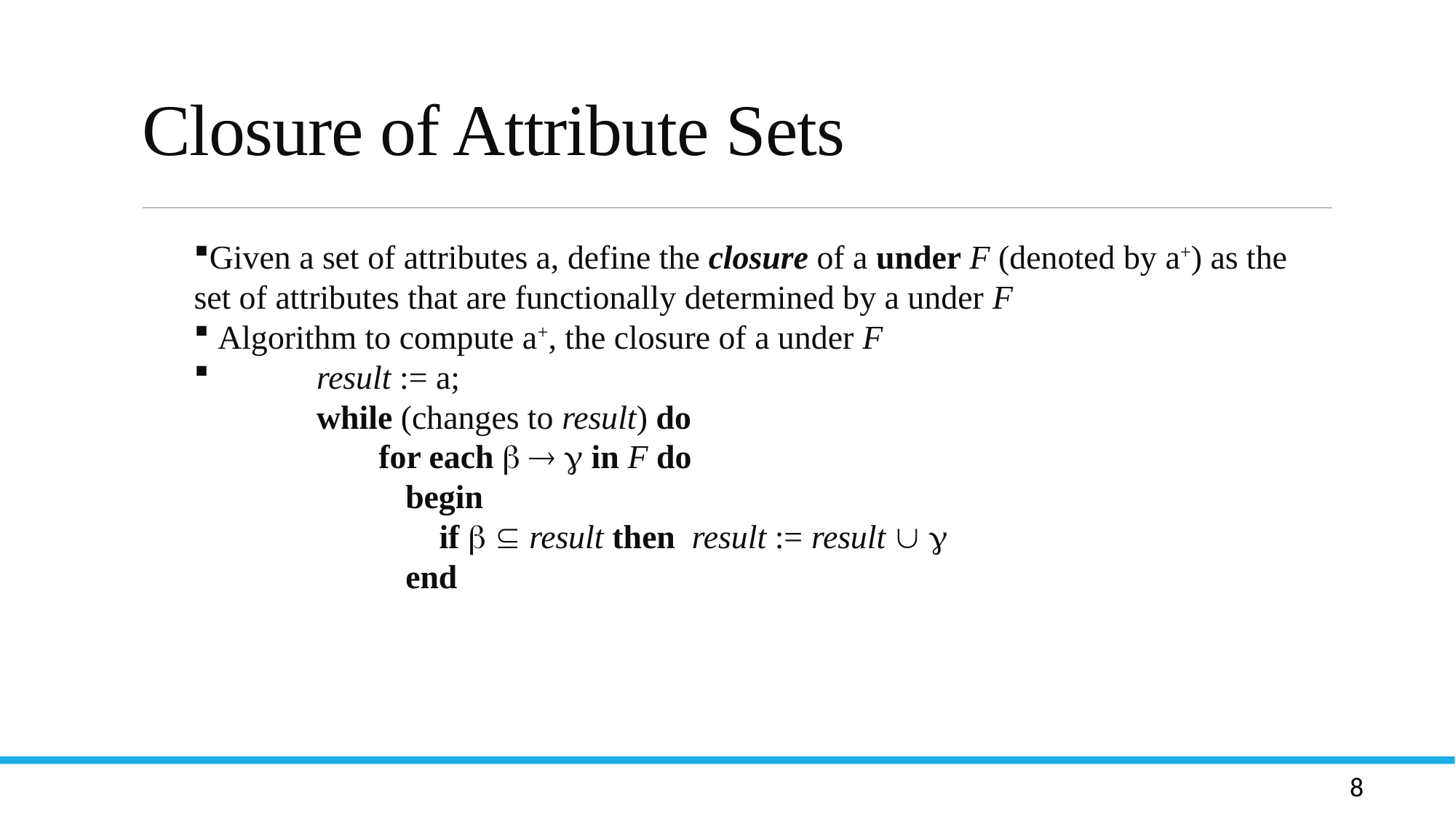

# Closure of Attribute Sets
Let R be a relation schema and let R1 and R2 form a decomposition of R . That is R = R1  U R2
We say that the decomposition if there is no loss of information by replacing  R with the two relation schemas R1  U R2
Formally,
             ∏ R1 (r)     ∏ R2 (r) = r
And,  conversely a decomposition is lossy if
     r  ⊂  ∏ R1 (r)     ∏ R2 (r) = r

Given a set of attributes a, define the closure of a under F (denoted by a+) as the set of attributes that are functionally determined by a under F
 Algorithm to compute a+, the closure of a under F
      	result := a;
	while (changes to result) do
		for each β → γ in F do
			begin
				if β ⊆ result then  result := result ∪ γ
			end